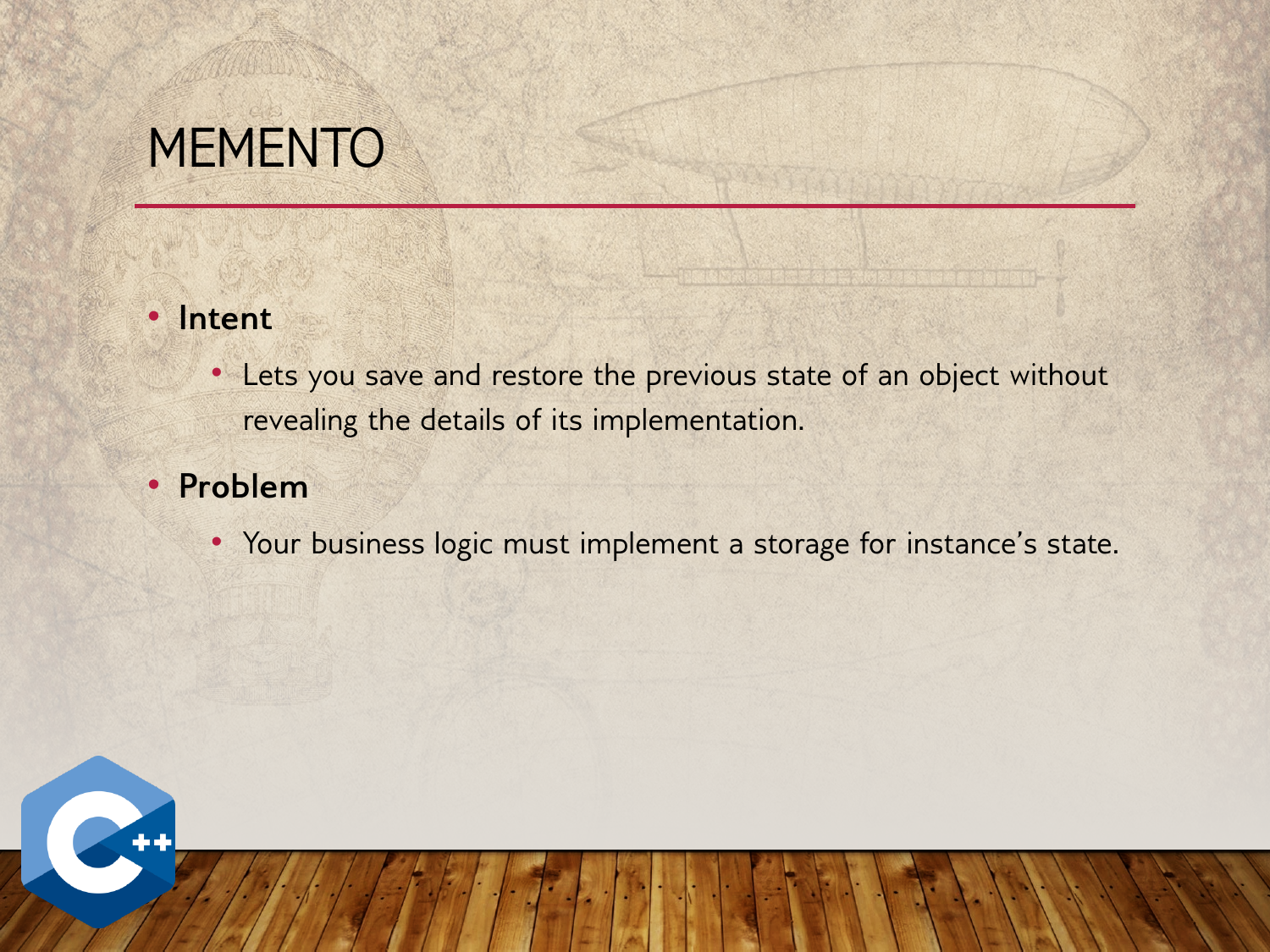

# Memento
Intent
Lets you save and restore the previous state of an object without revealing the details of its implementation.
Problem
Your business logic must implement a storage for instance’s state.